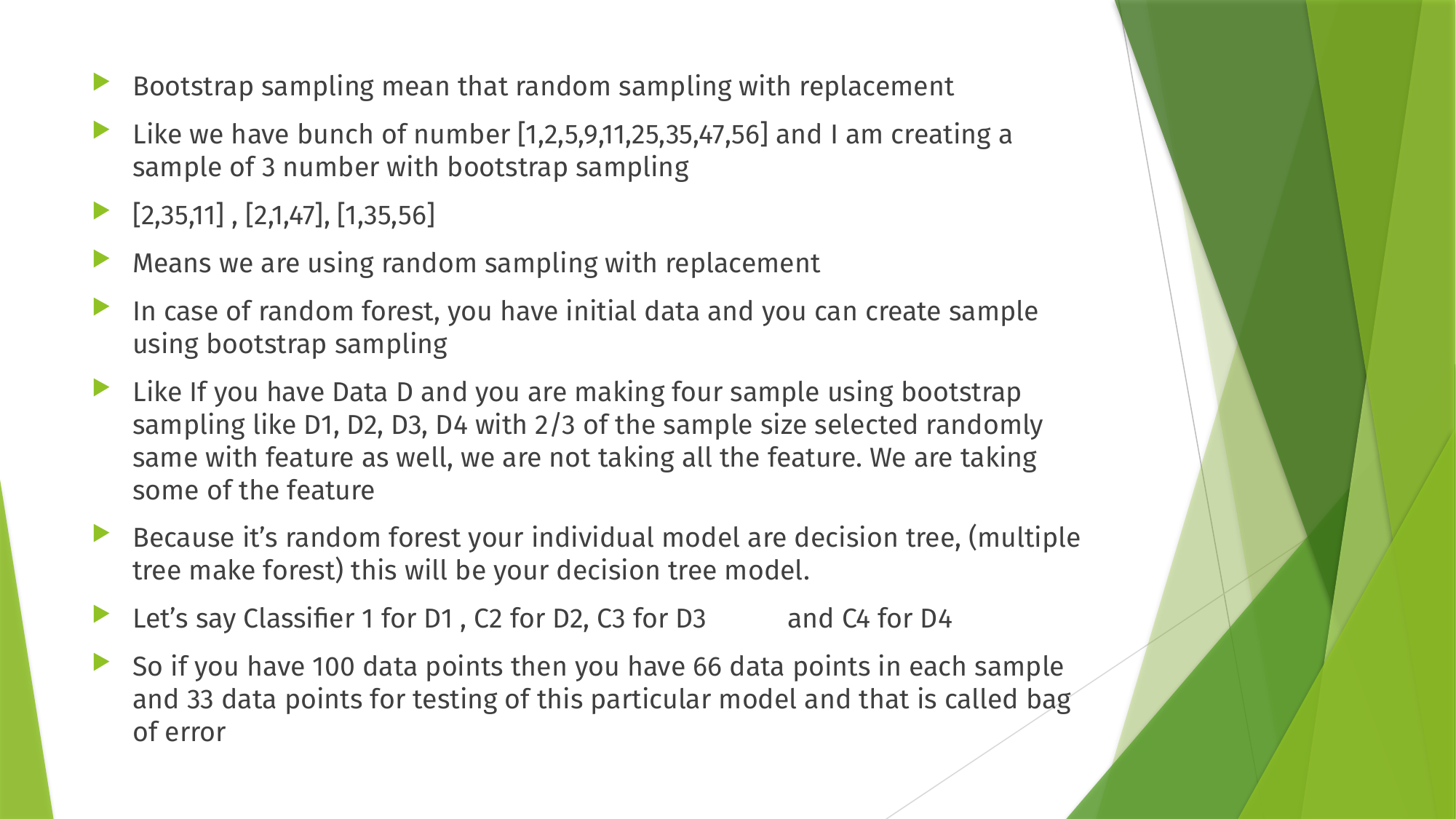

Bootstrap sampling mean that random sampling with replacement
Like we have bunch of number [1,2,5,9,11,25,35,47,56] and I am creating a sample of 3 number with bootstrap sampling
[2,35,11] , [2,1,47], [1,35,56]
Means we are using random sampling with replacement
In case of random forest, you have initial data and you can create sample using bootstrap sampling
Like If you have Data D and you are making four sample using bootstrap sampling like D1, D2, D3, D4 with 2/3 of the sample size selected randomly same with feature as well, we are not taking all the feature. We are taking some of the feature
Because it’s random forest your individual model are decision tree, (multiple tree make forest) this will be your decision tree model.
Let’s say Classifier 1 for D1 , C2 for D2, C3 for D3	and C4 for D4
So if you have 100 data points then you have 66 data points in each sample and 33 data points for testing of this particular model and that is called bag of error